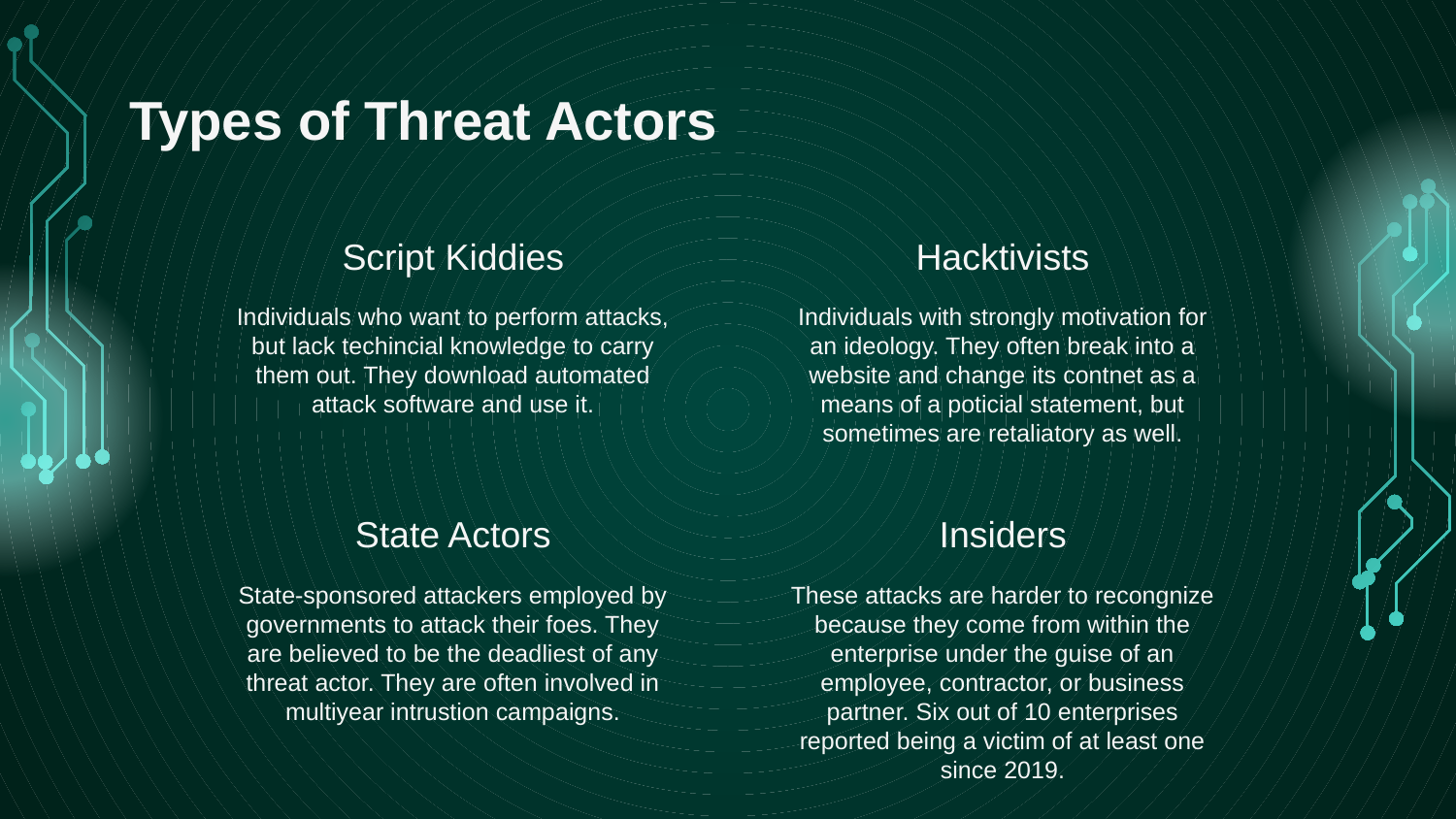

# Types of Threat Actors
Script Kiddies
Hacktivists
Individuals who want to perform attacks, but lack techincial knowledge to carry them out. They download automated attack software and use it.
Individuals with strongly motivation for an ideology. They often break into a website and change its contnet as a means of a poticial statement, but sometimes are retaliatory as well.
State Actors
Insiders
State-sponsored attackers employed by governments to attack their foes. They are believed to be the deadliest of any threat actor. They are often involved in multiyear intrustion campaigns.
These attacks are harder to recongnize because they come from within the enterprise under the guise of an employee, contractor, or business partner. Six out of 10 enterprises reported being a victim of at least one since 2019.